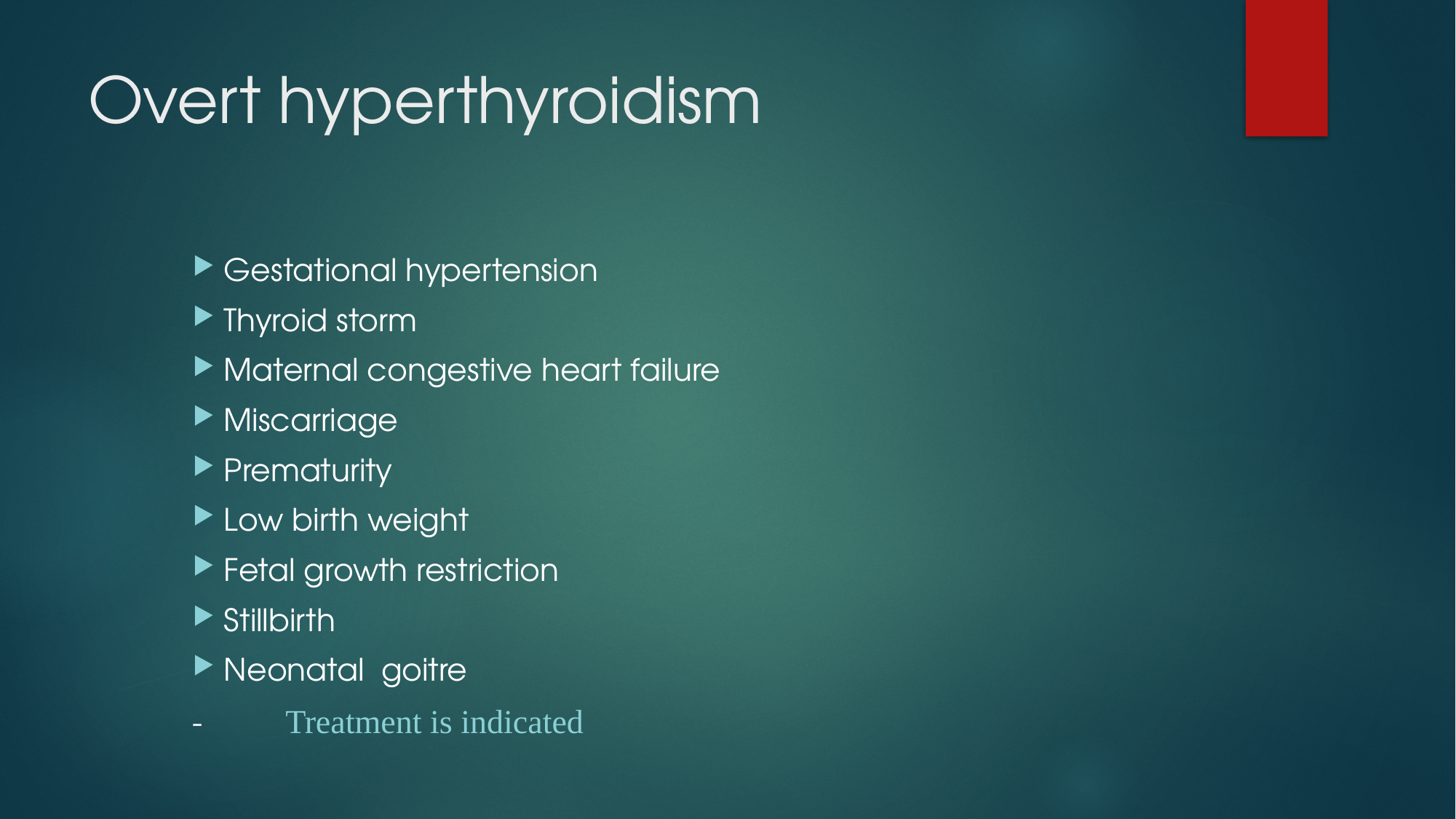

# Overt hyperthyroidism
Gestational hypertension
Thyroid storm
Maternal congestive heart failure
Miscarriage
Prematurity
Low birth weight
Fetal growth restriction
Stillbirth
Neonatal  goitre
	- 	Treatment is indicated